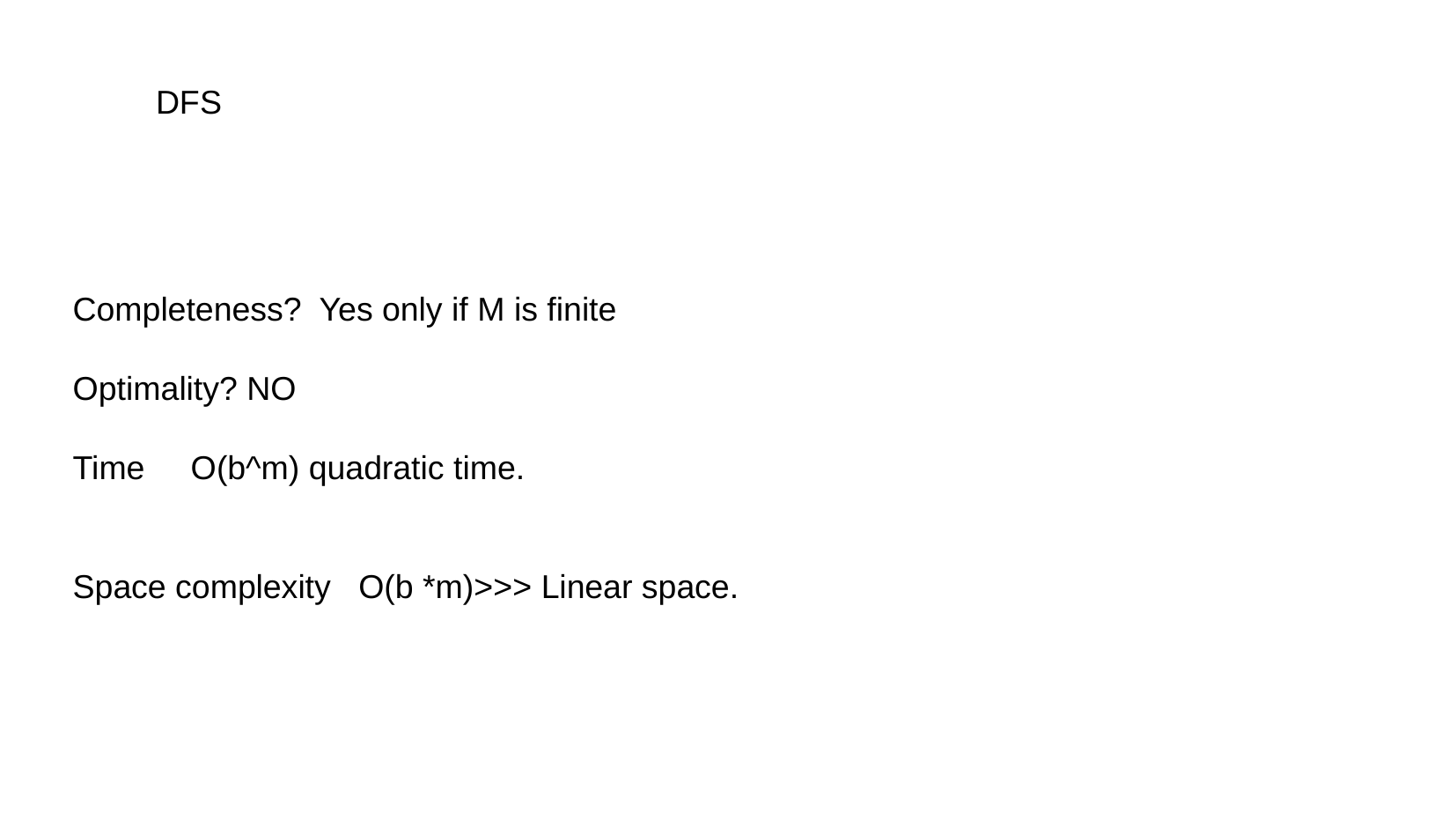

# DFS
Completeness?  Yes only if M is finite

Optimality? NO

Time     O(b^m) quadratic time.

Space complexity   O(b *m)>>> Linear space.